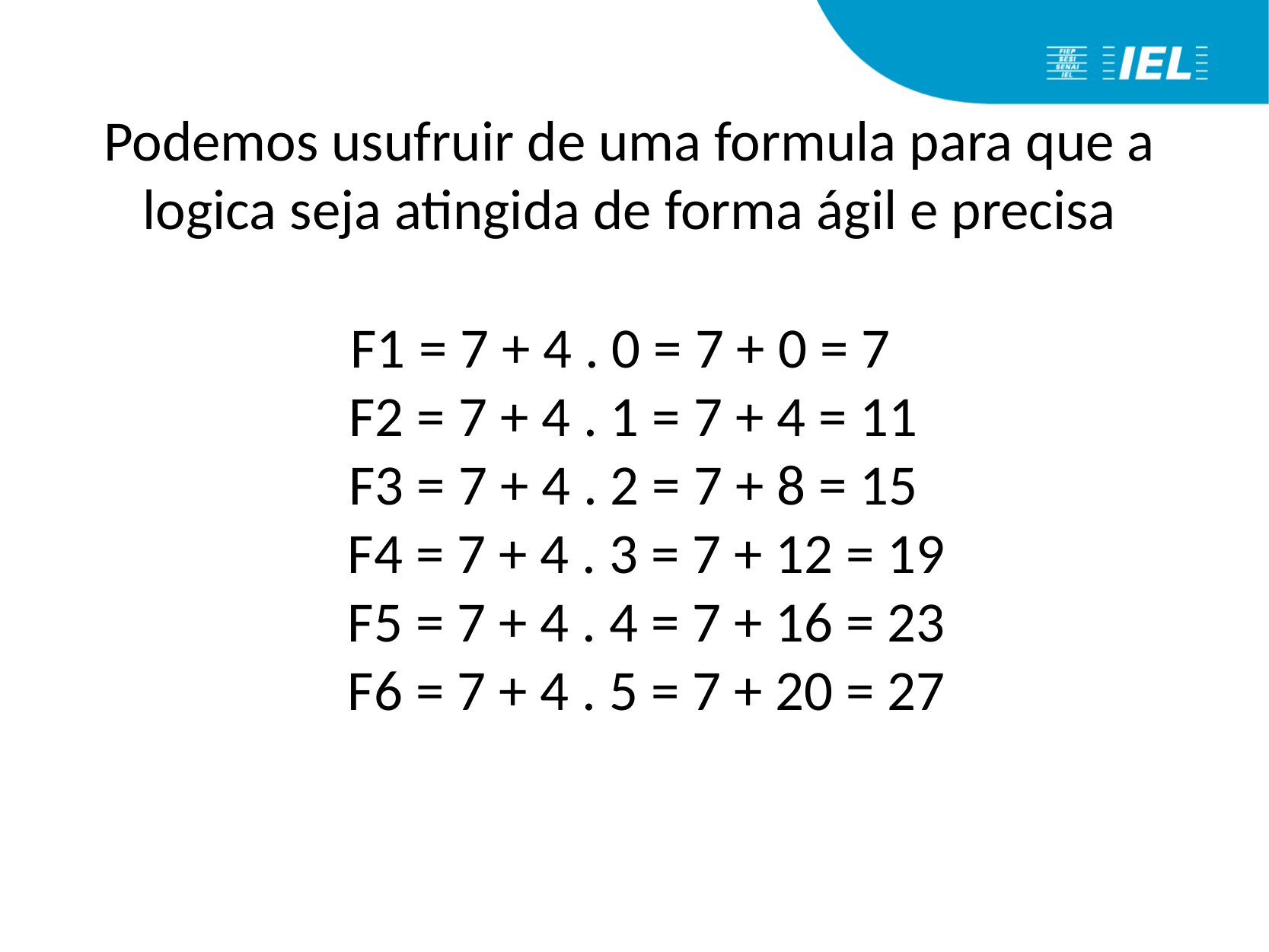

# Podemos usufruir de uma formula para que a logica seja atingida de forma ágil e precisa
F1 = 7 + 4 . 0 = 7 + 0 = 7
  F2 = 7 + 4 . 1 = 7 + 4 = 11
  F3 = 7 + 4 . 2 = 7 + 8 = 15
    F4 = 7 + 4 . 3 = 7 + 12 = 19
    F5 = 7 + 4 . 4 = 7 + 16 = 23
    F6 = 7 + 4 . 5 = 7 + 20 = 27